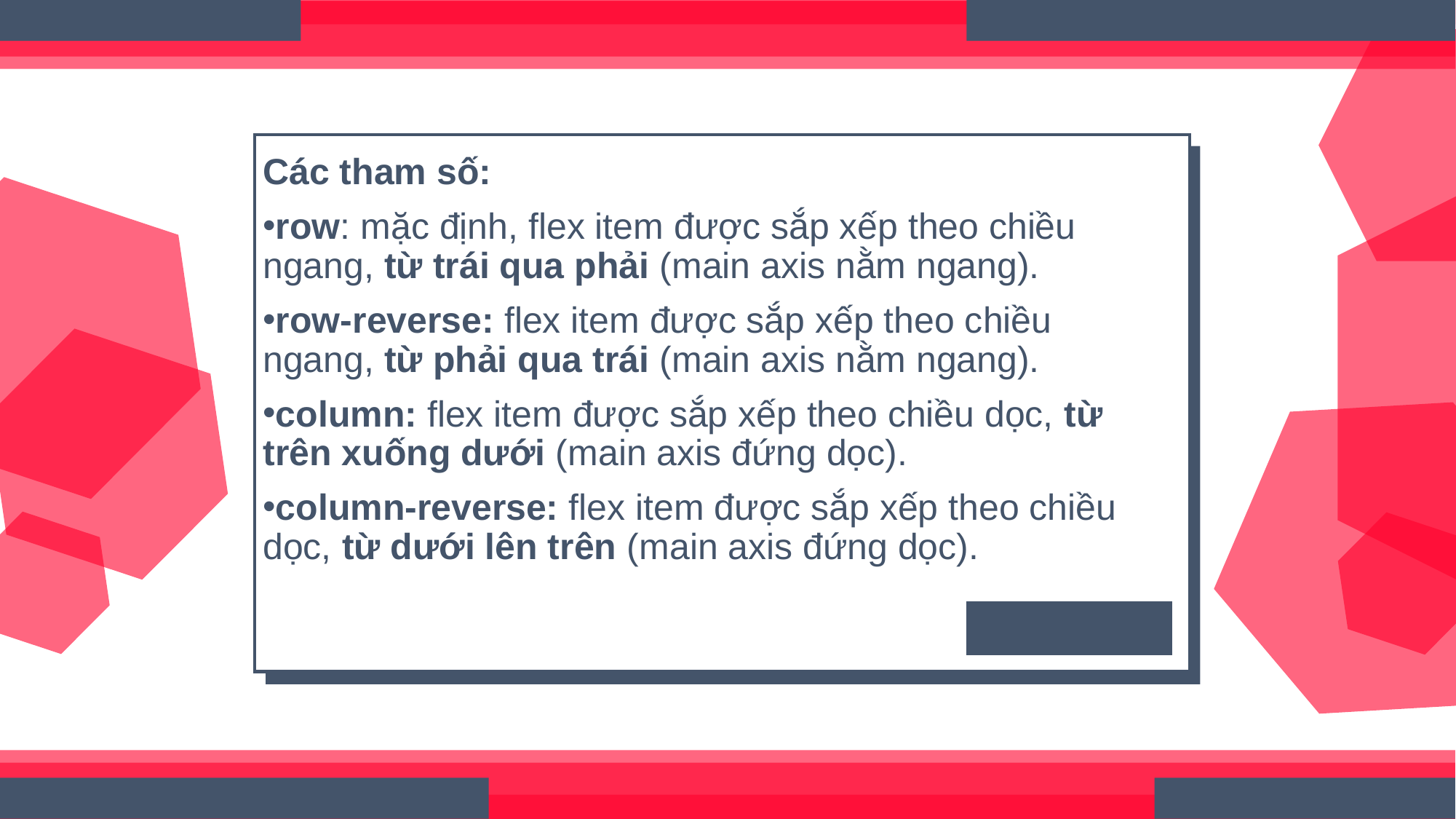

Các tham số:
row: mặc định, flex item được sắp xếp theo chiều ngang, từ trái qua phải (main axis nằm ngang).
row-reverse: flex item được sắp xếp theo chiều ngang, từ phải qua trái (main axis nằm ngang).
column: flex item được sắp xếp theo chiều dọc, từ trên xuống dưới (main axis đứng dọc).
column-reverse: flex item được sắp xếp theo chiều dọc, từ dưới lên trên (main axis đứng dọc).